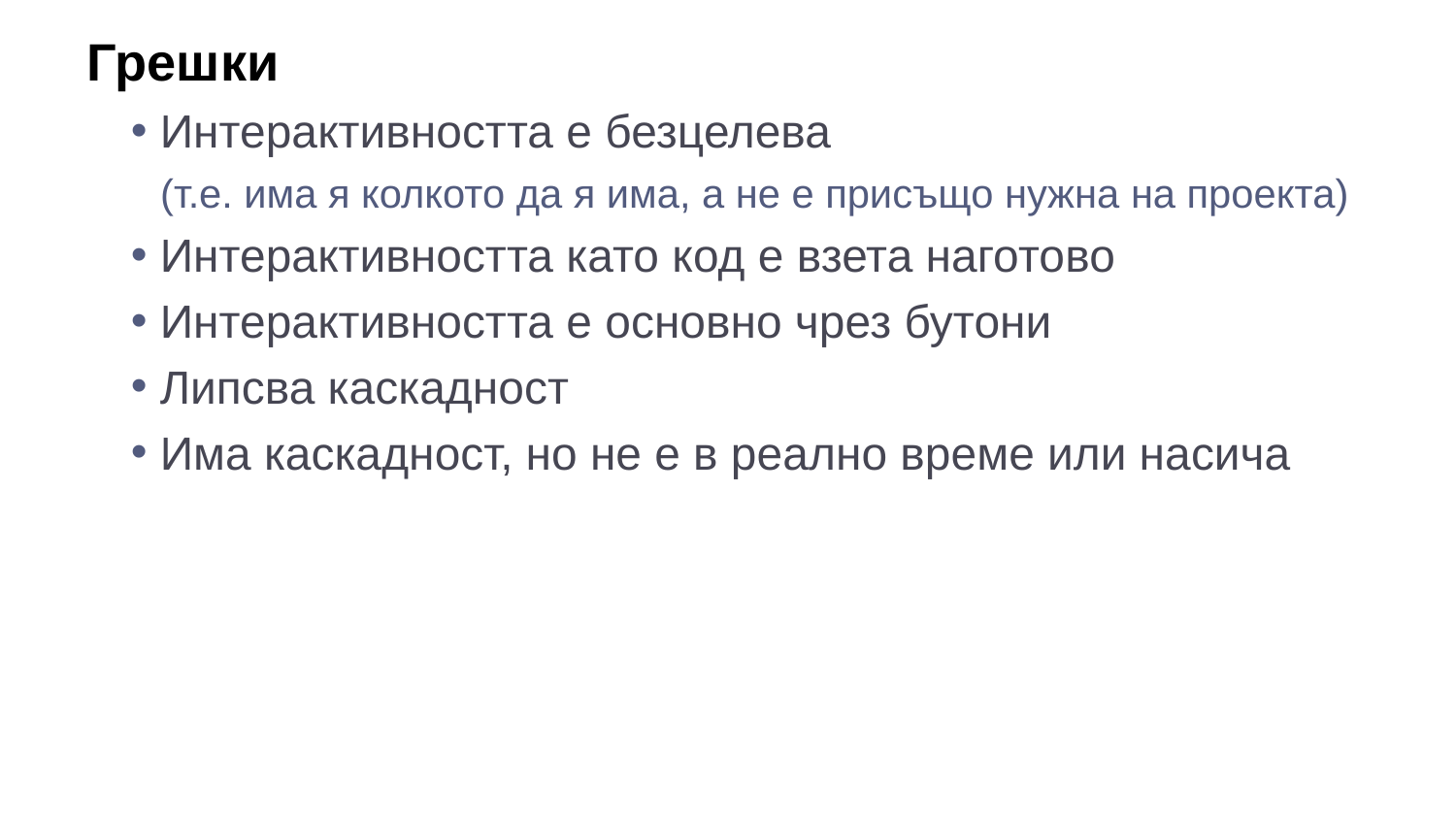

Грешки
Интерактивността е безцелева
(т.е. има я колкото да я има, а не е присъщо нужна на проекта)
Интерактивността като код е взета наготово
Интерактивността е основно чрез бутони
Липсва каскадност
Има каскадност, но не е в реално време или насича